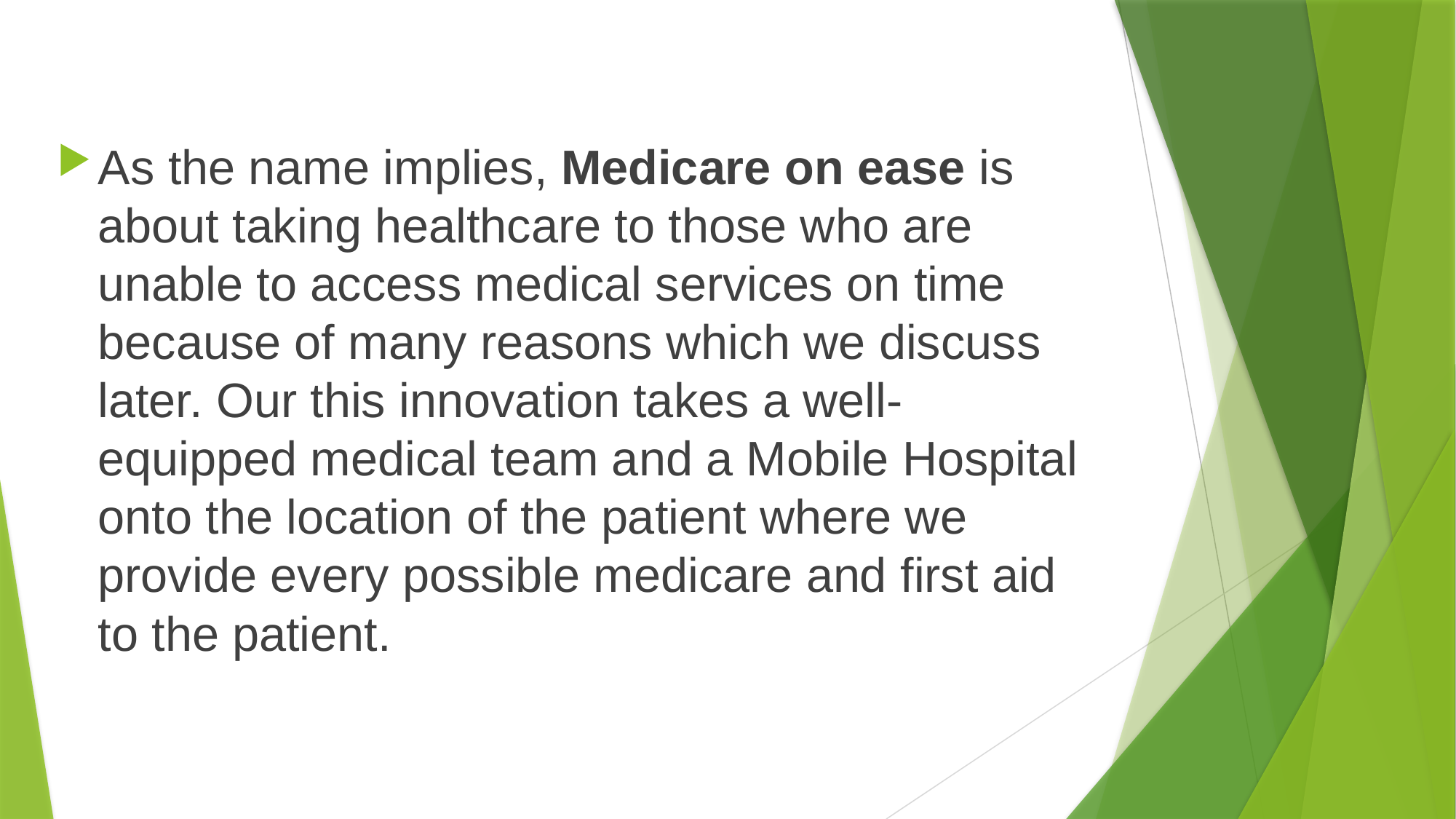

#
As the name implies, Medicare on ease is about taking healthcare to those who are unable to access medical services on time because of many reasons which we discuss later. Our this innovation takes a well-equipped medical team and a Mobile Hospital onto the location of the patient where we provide every possible medicare and first aid to the patient.